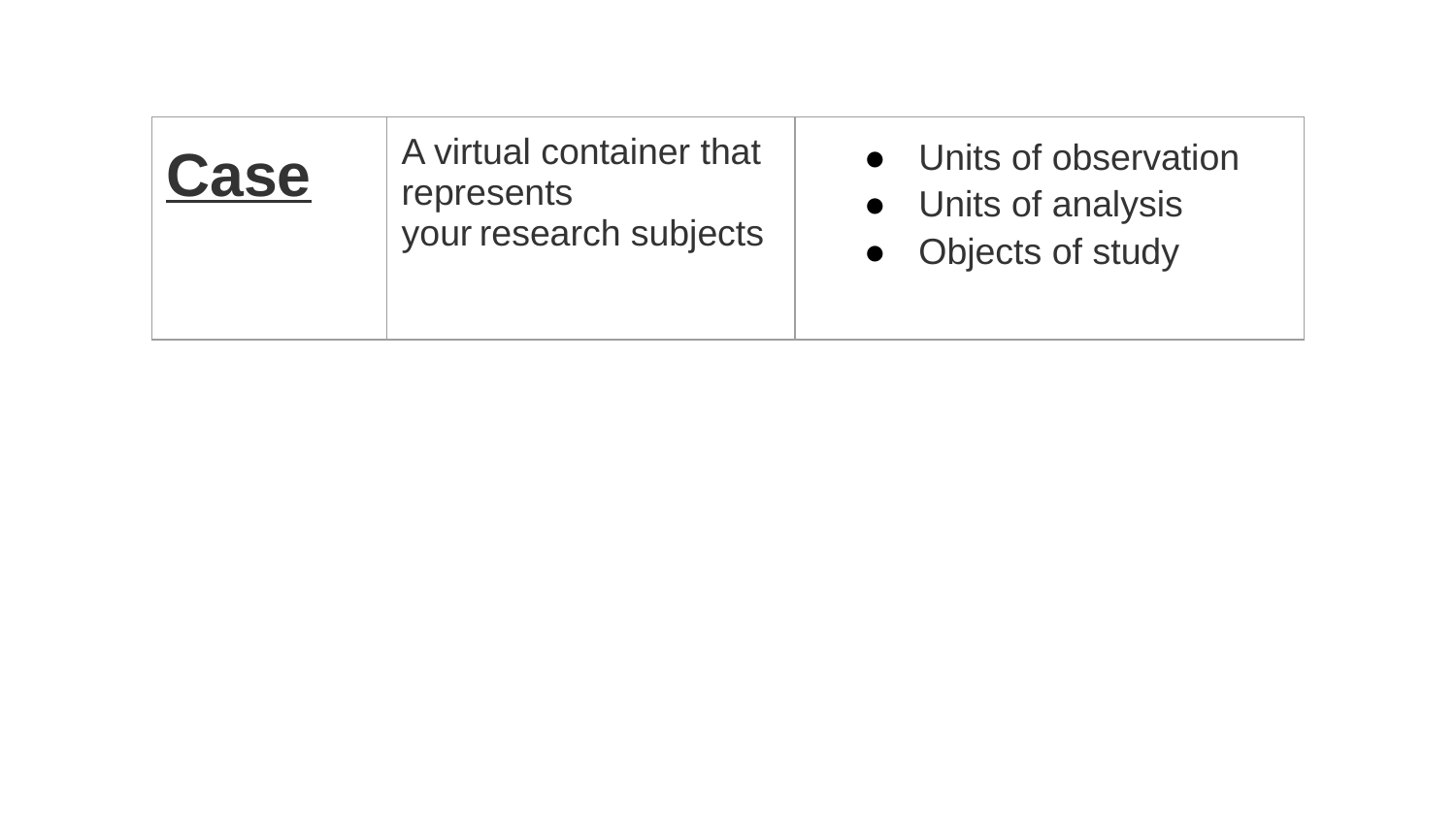

| Case | A virtual container that represents your research subjects | Units of observation Units of analysis Objects of study |
| --- | --- | --- |